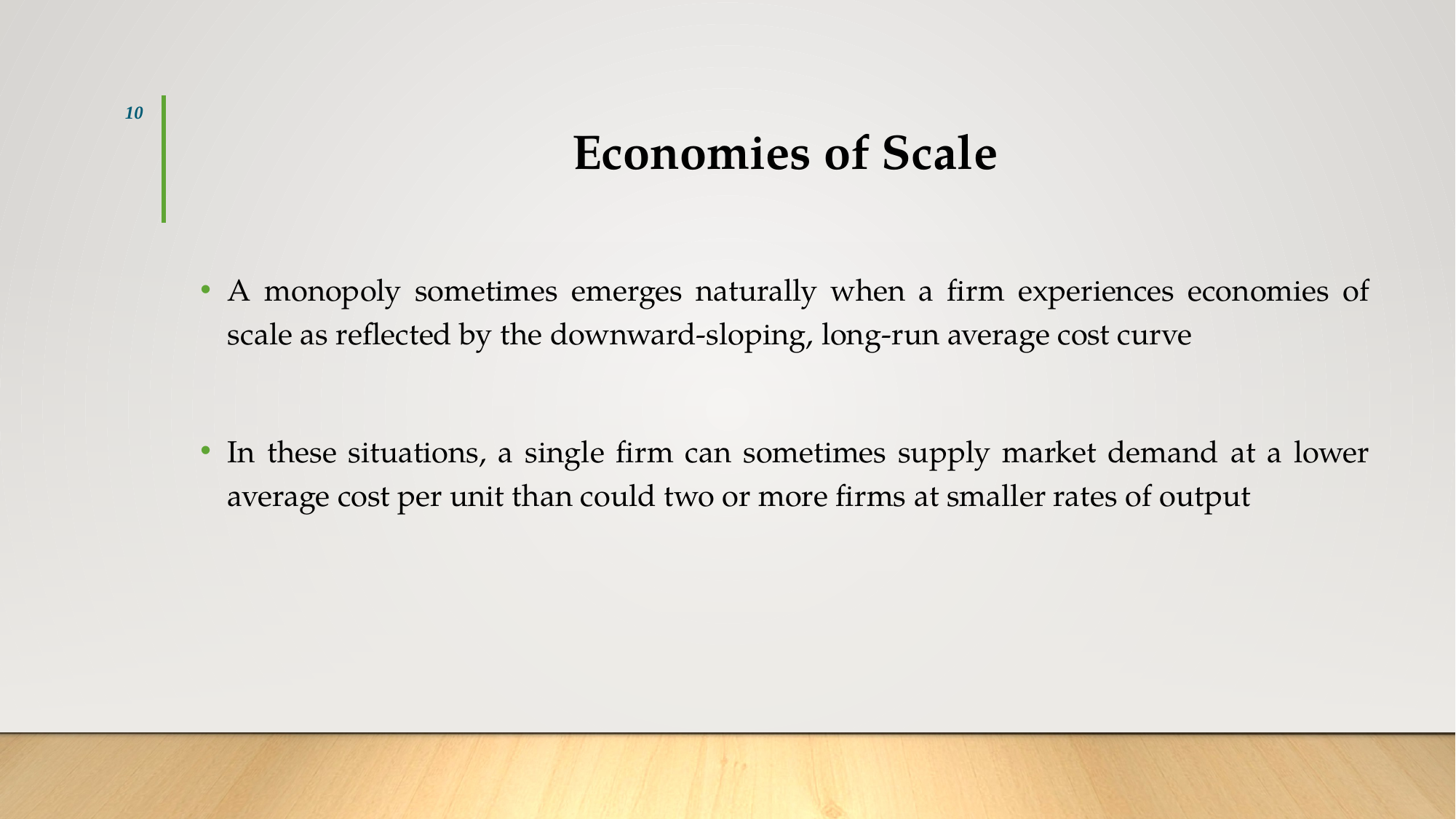

10
# Economies of Scale
A monopoly sometimes emerges naturally when a firm experiences economies of scale as reflected by the downward-sloping, long-run average cost curve

In these situations, a single firm can sometimes supply market demand at a lower average cost per unit than could two or more firms at smaller rates of output